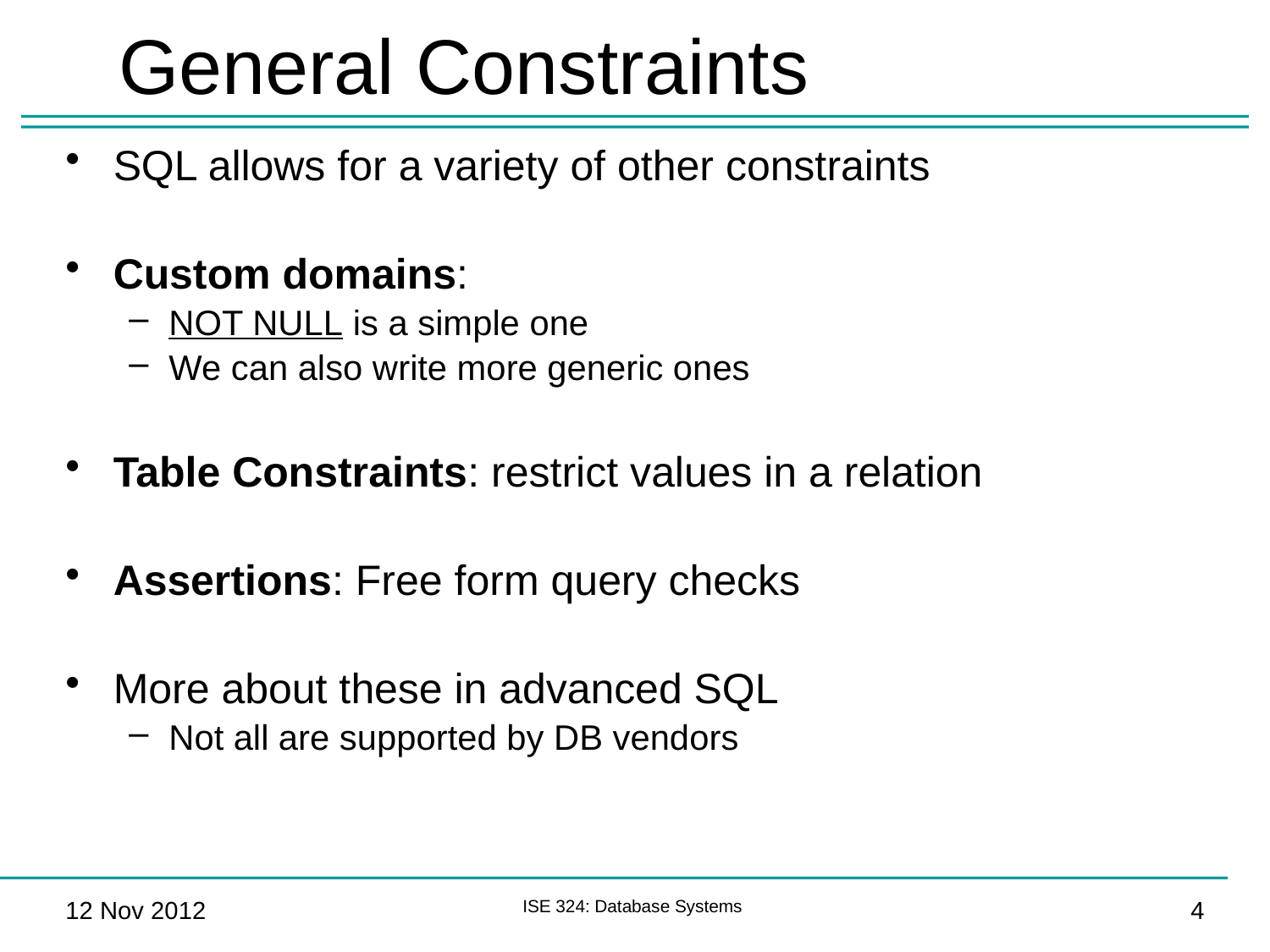

# General Constraints
SQL allows for a variety of other constraints

Custom domains:
NOT NULL is a simple one
We can also write more generic ones

Table Constraints: restrict values in a relation

Assertions: Free form query checks

More about these in advanced SQL
Not all are supported by DB vendors
12 Nov 2012
ISE 324: Database Systems
4